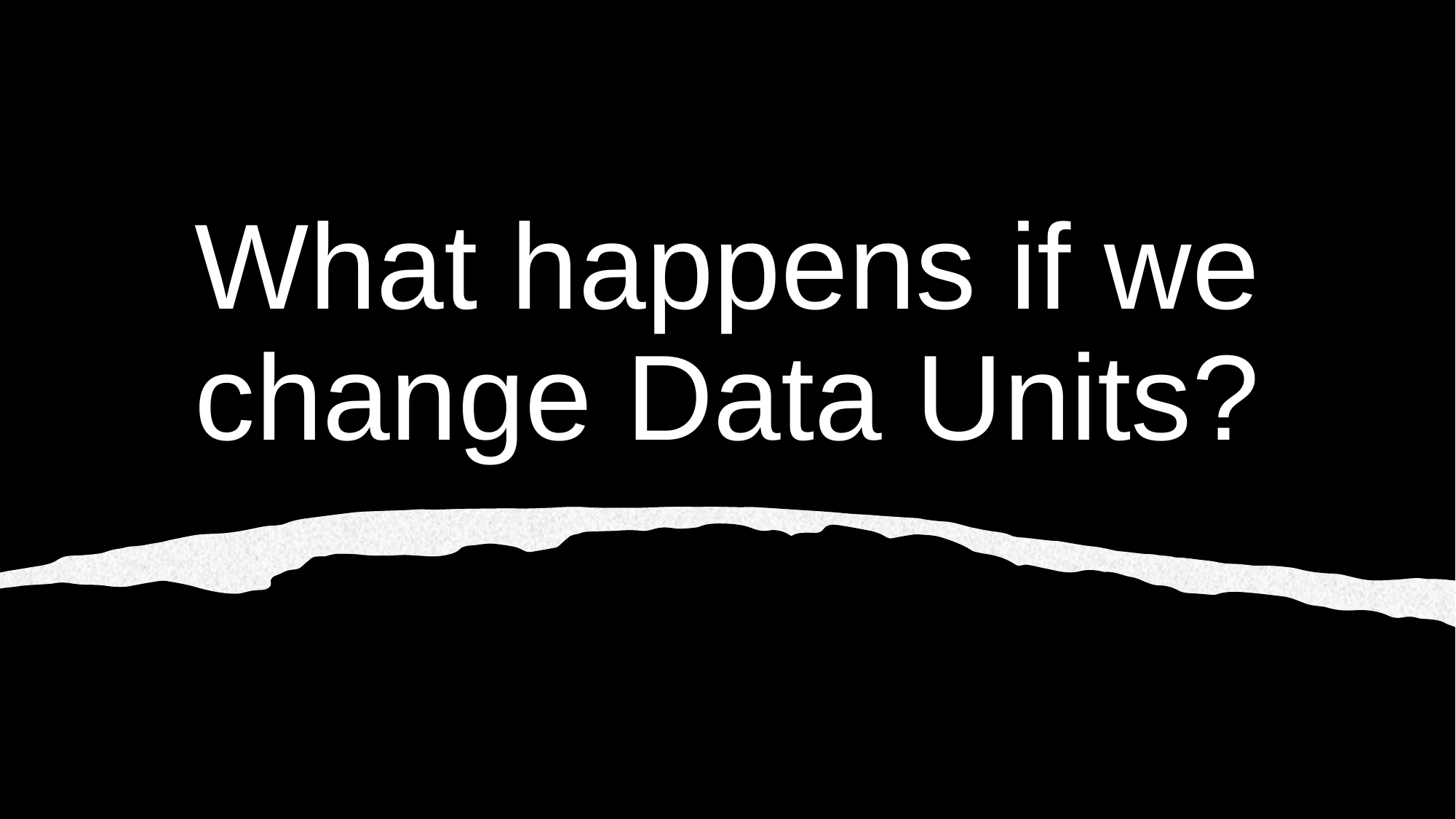

# What happens if we change Data Units?